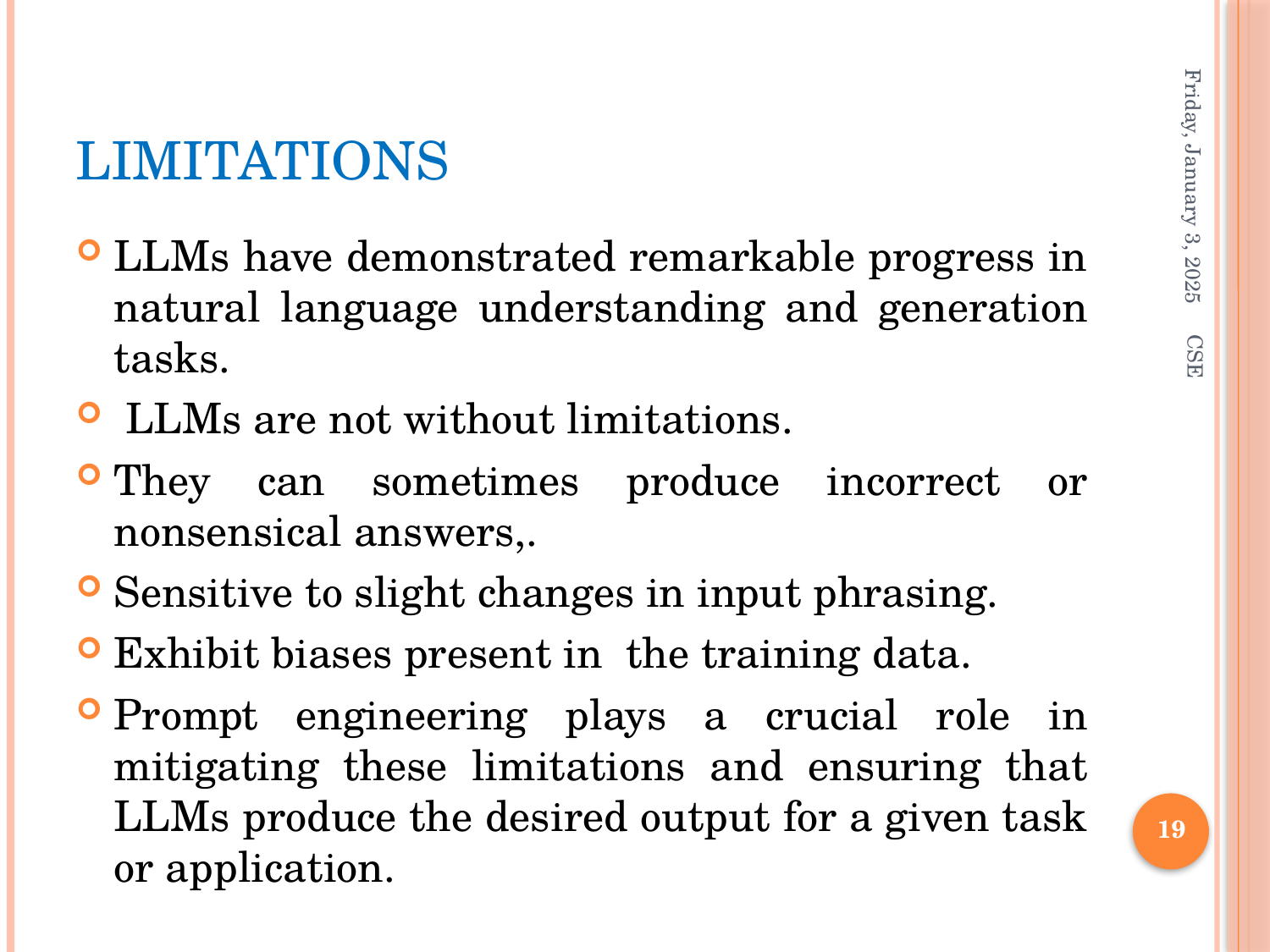

# Limitations
Friday, January 3, 2025
LLMs have demonstrated remarkable progress in natural language understanding and generation tasks.
 LLMs are not without limitations.
They can sometimes produce incorrect or nonsensical answers,.
Sensitive to slight changes in input phrasing.
Exhibit biases present in  the training data.
Prompt engineering plays a crucial role in mitigating these limitations and ensuring that LLMs produce the desired output for a given task or application.
CSE
19